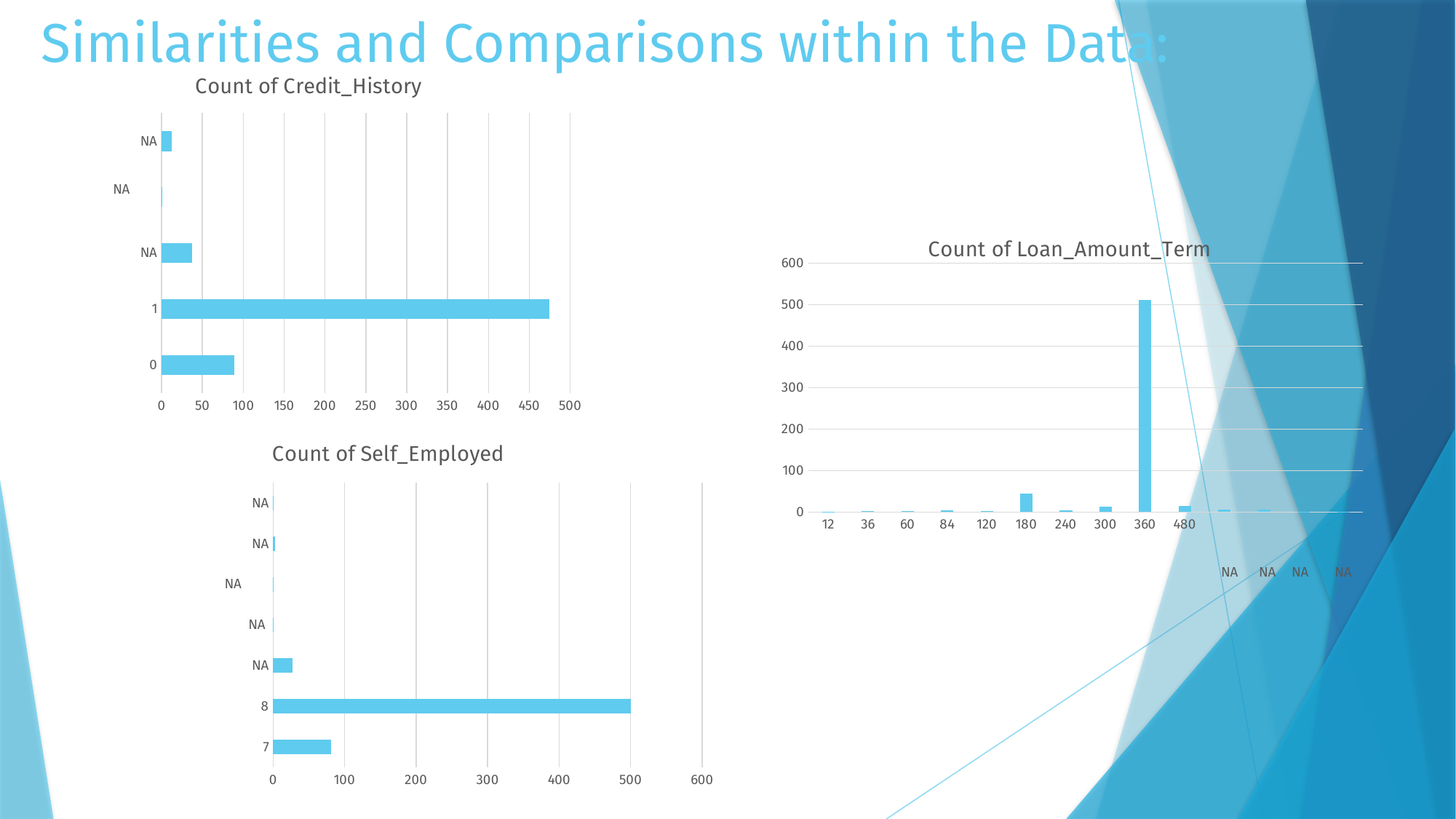

# Similarities and Comparisons within the Data:

### Chart: Count of Credit_History

| Category | Total |
|---|---|
| 0 | 89.0 |
| 1 | 475.0 |
|                            NA | 37.0 |
|                            NA                    | 1.0 |
|                           NA | 12.0 |

### Chart: Count of Loan_Amount_Term

| Category | Total |
|---|---|
| 12 | 1.0 |
| 36 | 2.0 |
| 60 | 2.0 |
| 84 | 4.0 |
| 120 | 3.0 |
| 180 | 44.0 |
| 240 | 4.0 |
| 300 | 13.0 |
| 360 | 512.0 |
| 480 | 15.0 |
|                                        NA | 6.0 |
|                                       NA | 6.0 |
|                                       NA               | 1.0 |
|                                     NA | 1.0 |

### Chart: Count of Self_Employed

| Category | Total |
|---|---|
| 7 | 81.0 |
| 8 | 500.0 |
|                               NA | 27.0 |
|                               NA  | 1.0 |
|                               NA         | 1.0 |
|                              NA | 3.0 |
|                             NA | 1.0 |